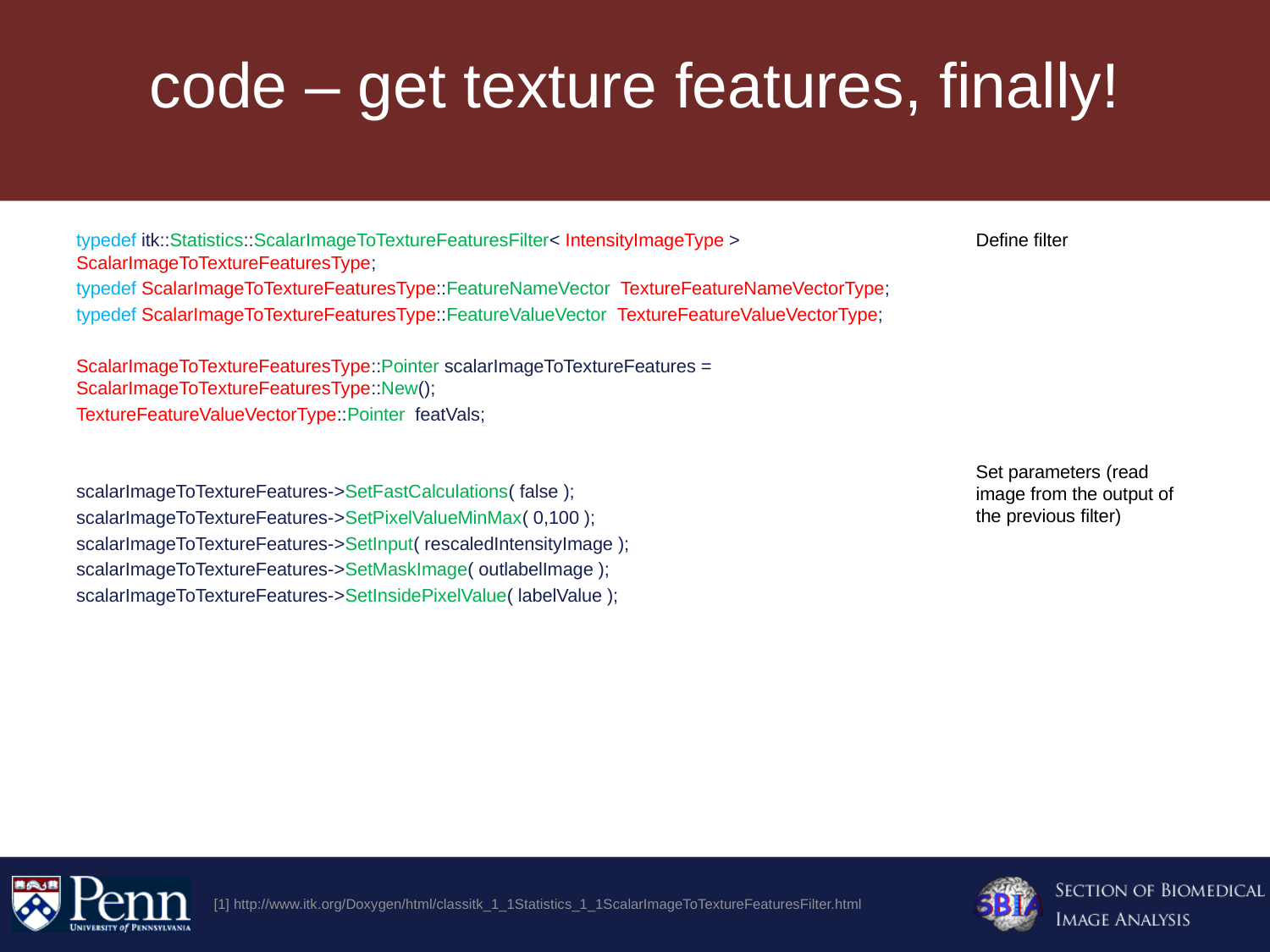

# code – get texture features, finally!
typedef itk::Statistics::ScalarImageToTextureFeaturesFilter< IntensityImageType > ScalarImageToTextureFeaturesType;
typedef ScalarImageToTextureFeaturesType::FeatureNameVector  TextureFeatureNameVectorType;
typedef ScalarImageToTextureFeaturesType::FeatureValueVector  TextureFeatureValueVectorType;

ScalarImageToTextureFeaturesType::Pointer scalarImageToTextureFeatures = ScalarImageToTextureFeaturesType::New();
TextureFeatureValueVectorType::Pointer  featVals;

scalarImageToTextureFeatures->SetFastCalculations( false );
scalarImageToTextureFeatures->SetPixelValueMinMax( 0,100 );
scalarImageToTextureFeatures->SetInput( rescaledIntensityImage );
scalarImageToTextureFeatures->SetMaskImage( outlabelImage );
scalarImageToTextureFeatures->SetInsidePixelValue( labelValue );

Define filter

Set parameters (read image from the output of the previous filter)
[1] http://www.itk.org/Doxygen/html/classitk_1_1Statistics_1_1ScalarImageToTextureFeaturesFilter.html